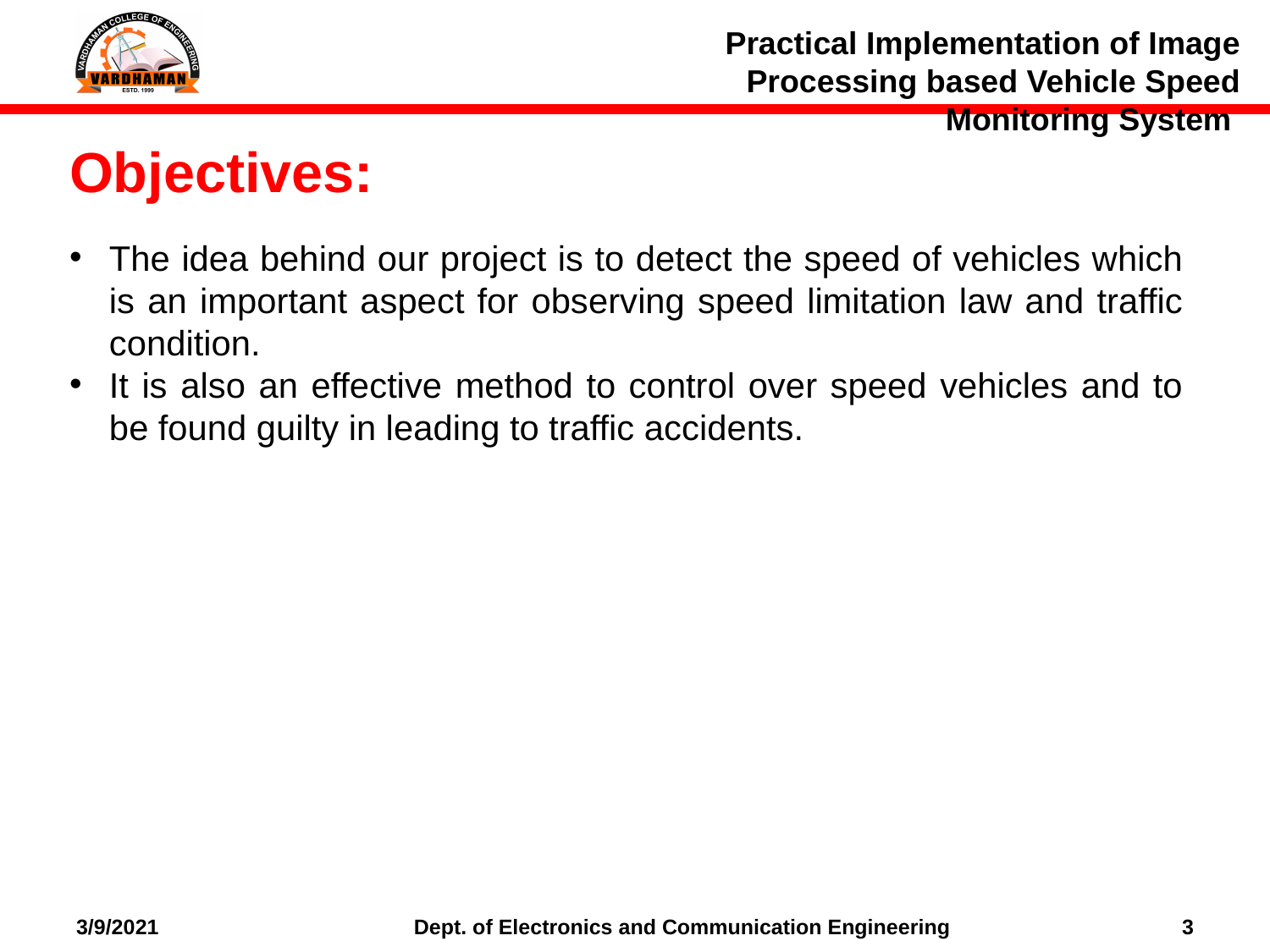

Practical Implementation of Image Processing based Vehicle Speed Monitoring System

Objectives:
The idea behind our project is to detect the speed of vehicles which is an important aspect for observing speed limitation law and traffic condition.
It is also an effective method to control over speed vehicles and to be found guilty in leading to traffic accidents.
Dept. of Electronics and Communication Engineering
3/9/2021
3